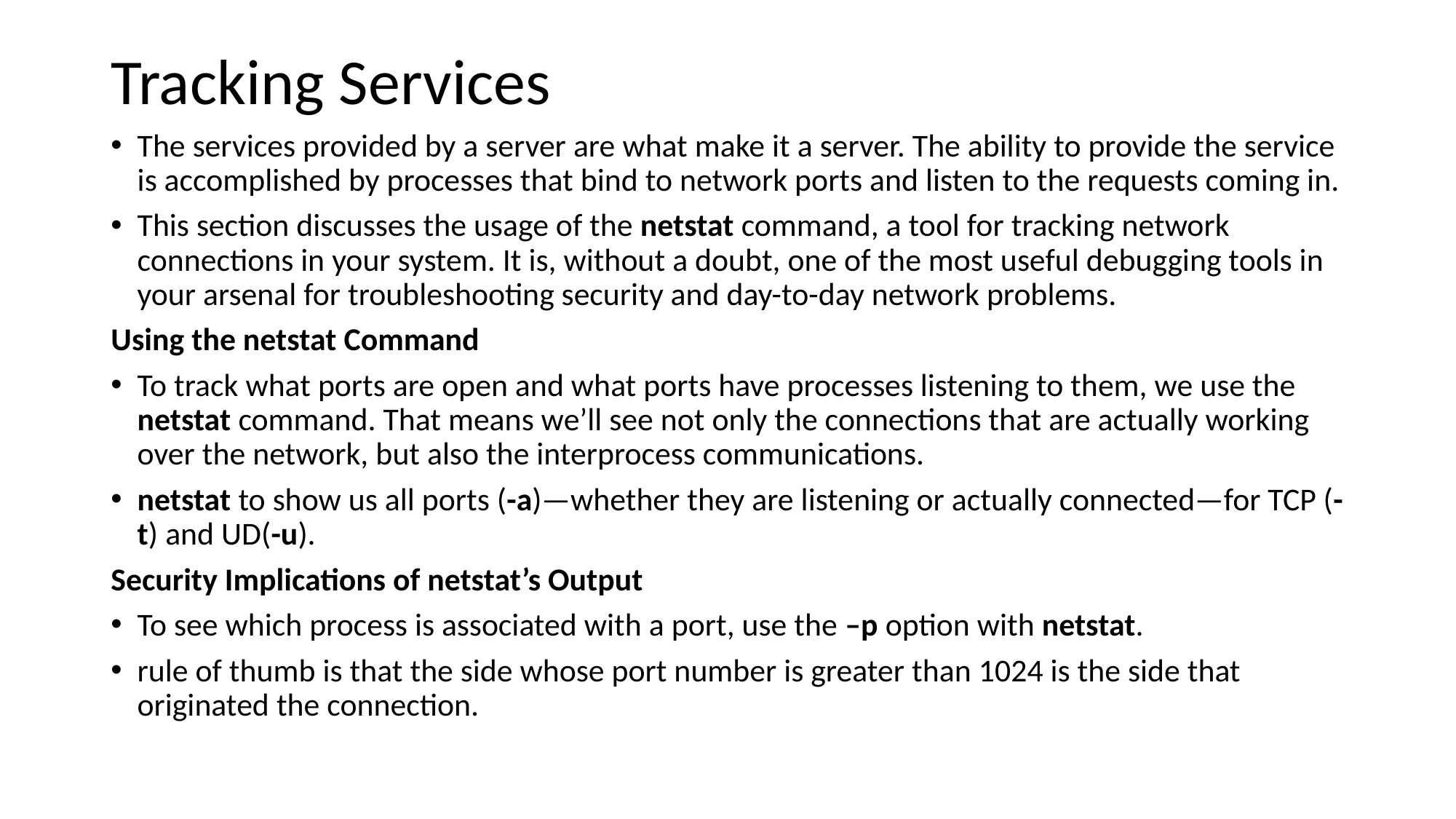

# Tracking Services
The services provided by a server are what make it a server. The ability to provide the service is accomplished by processes that bind to network ports and listen to the requests coming in.
This section discusses the usage of the netstat command, a tool for tracking network connections in your system. It is, without a doubt, one of the most useful debugging tools in your arsenal for troubleshooting security and day-to-day network problems.
Using the netstat Command
To track what ports are open and what ports have processes listening to them, we use the netstat command. That means we’ll see not only the connections that are actually working over the network, but also the interprocess communications.
netstat to show us all ports (-a)—whether they are listening or actually connected—for TCP (-t) and UD(-u).
Security Implications of netstat’s Output
To see which process is associated with a port, use the –p option with netstat.
rule of thumb is that the side whose port number is greater than 1024 is the side that originated the connection.